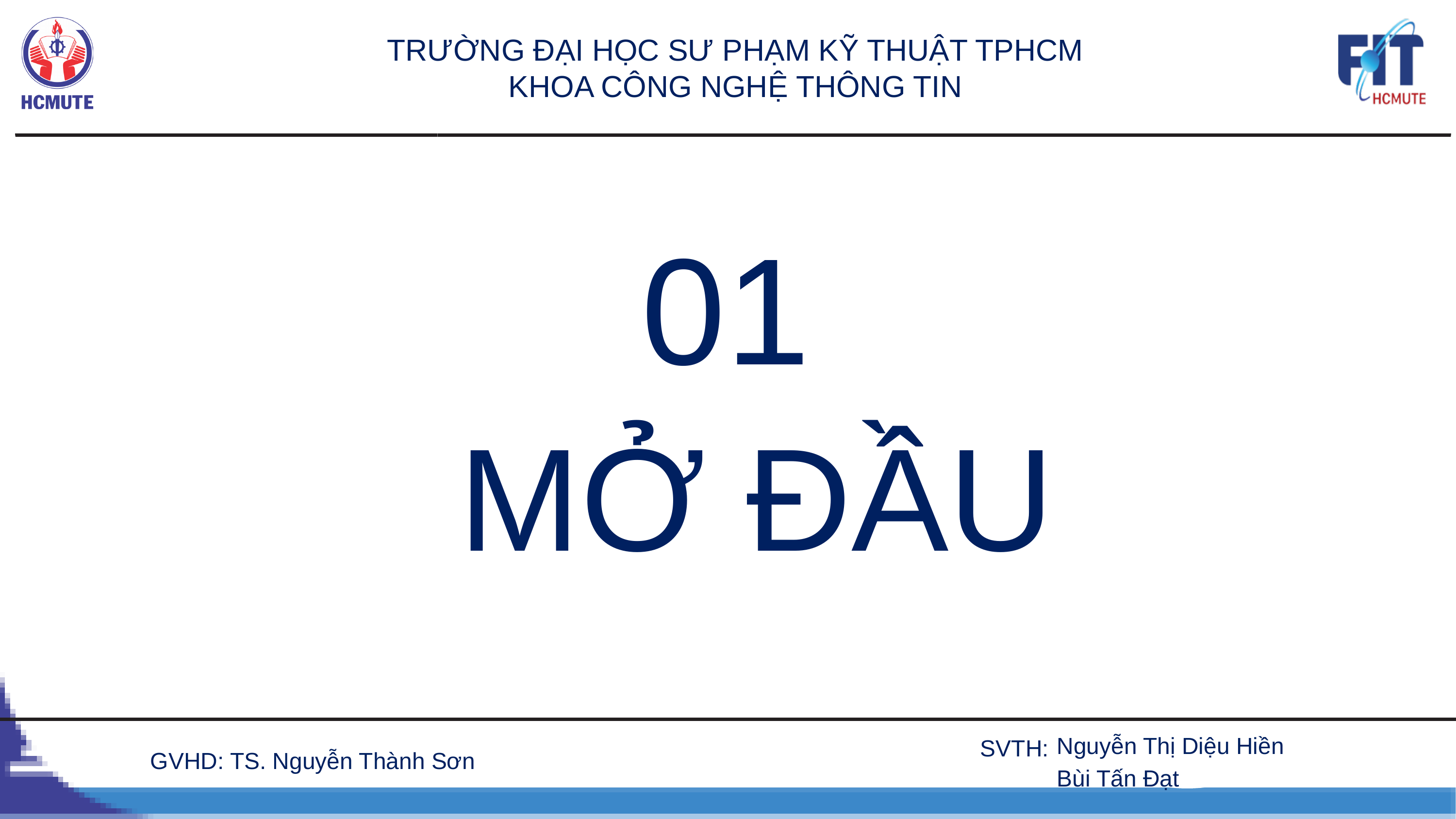

TRƯỜNG ĐẠI HỌC SƯ PHẠM KỸ THUẬT TPHCM
KHOA CÔNG NGHỆ THÔNG TIN

01
MỞ ĐẦU

 Nguyễn Thị Diệu Hiền
 Bùi Tấn Đạt
SVTH:

GVHD: TS. Nguyễn Thành Sơn